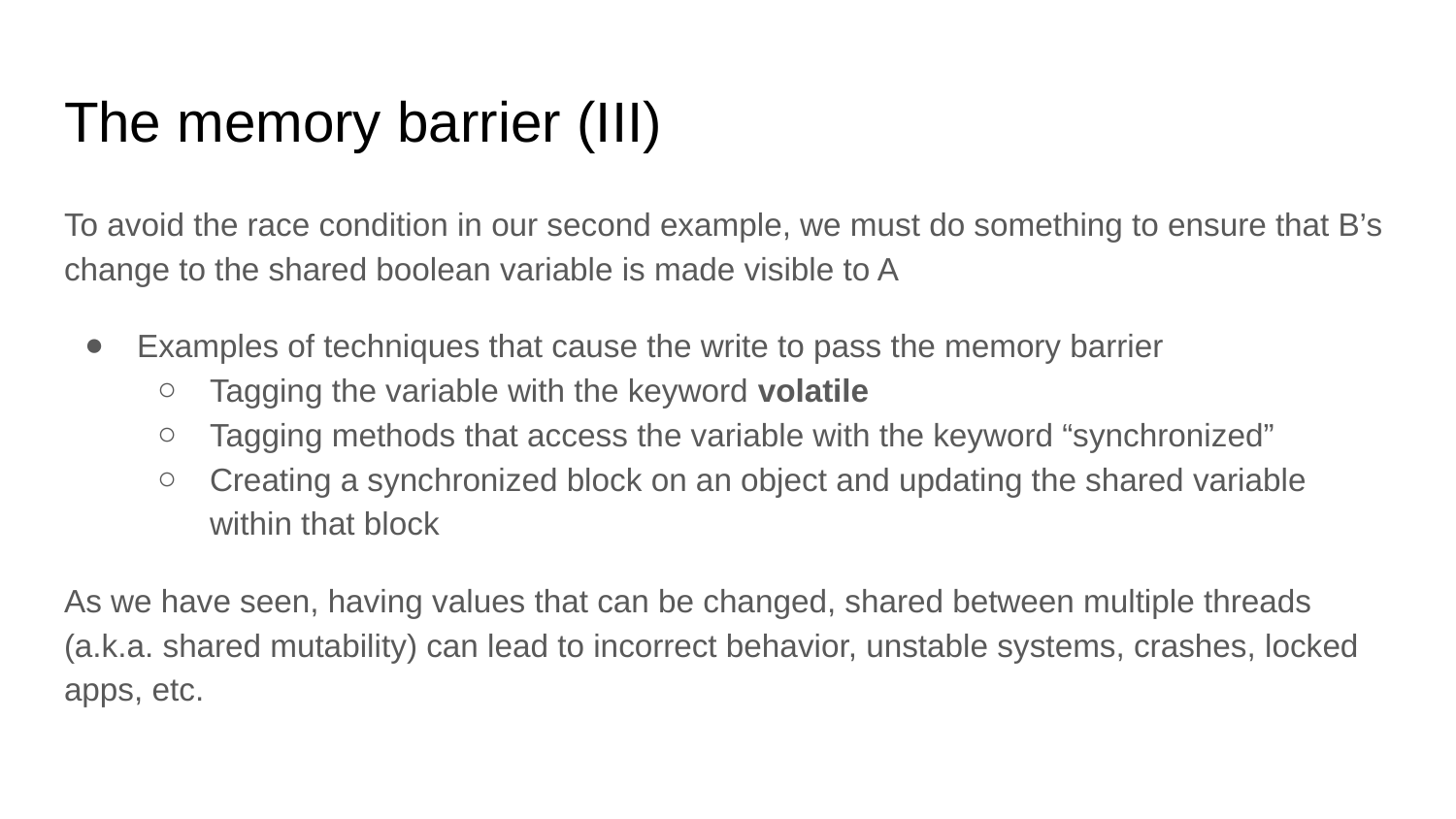

# The memory barrier (III)
To avoid the race condition in our second example, we must do something to ensure that B’s change to the shared boolean variable is made visible to A
Examples of techniques that cause the write to pass the memory barrier
Tagging the variable with the keyword volatile
Tagging methods that access the variable with the keyword “synchronized”
Creating a synchronized block on an object and updating the shared variable within that block
As we have seen, having values that can be changed, shared between multiple threads (a.k.a. shared mutability) can lead to incorrect behavior, unstable systems, crashes, locked apps, etc.